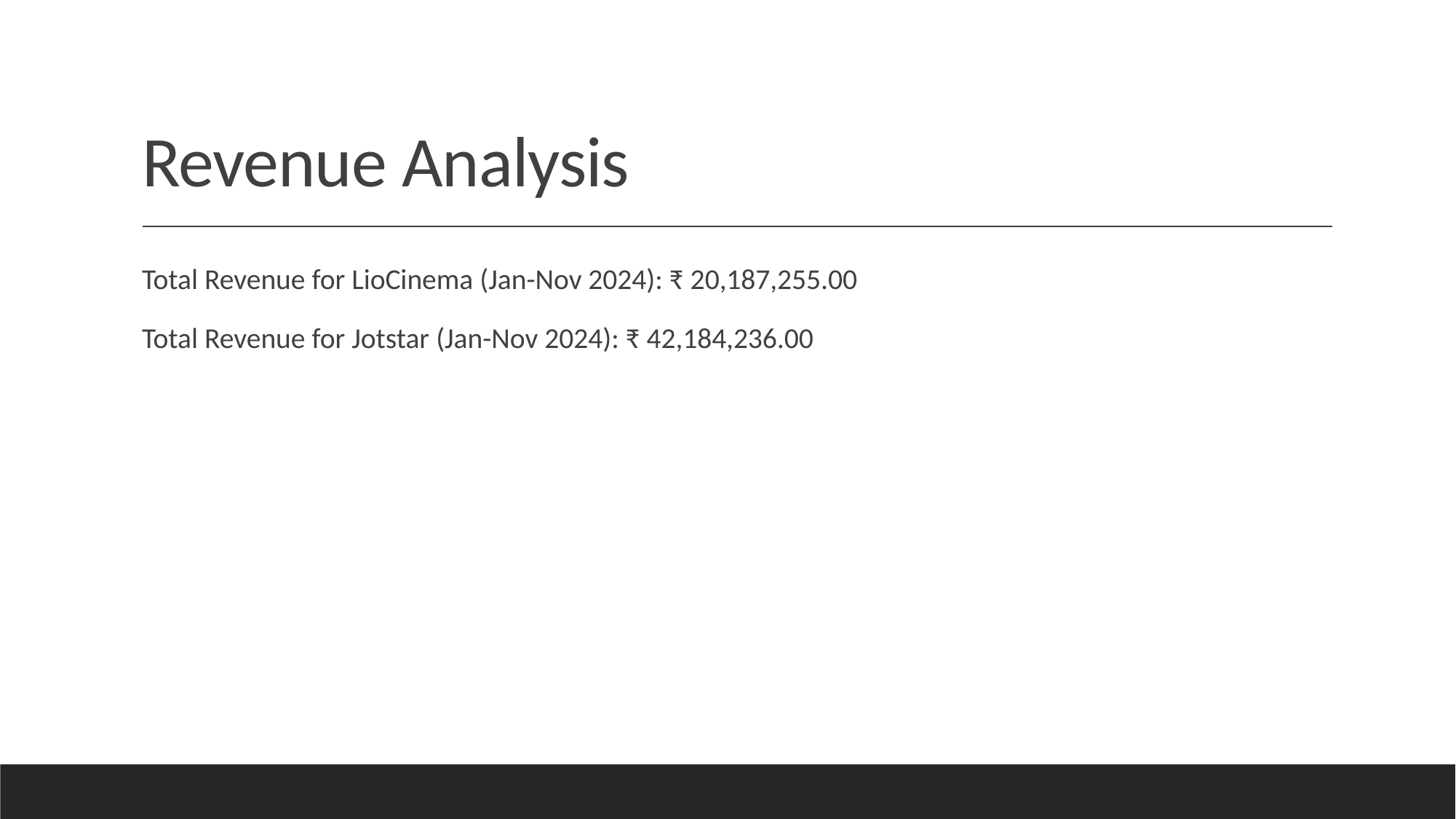

# Revenue Analysis
Total Revenue for LioCinema (Jan-Nov 2024): ₹ 20,187,255.00
Total Revenue for Jotstar (Jan-Nov 2024): ₹ 42,184,236.00